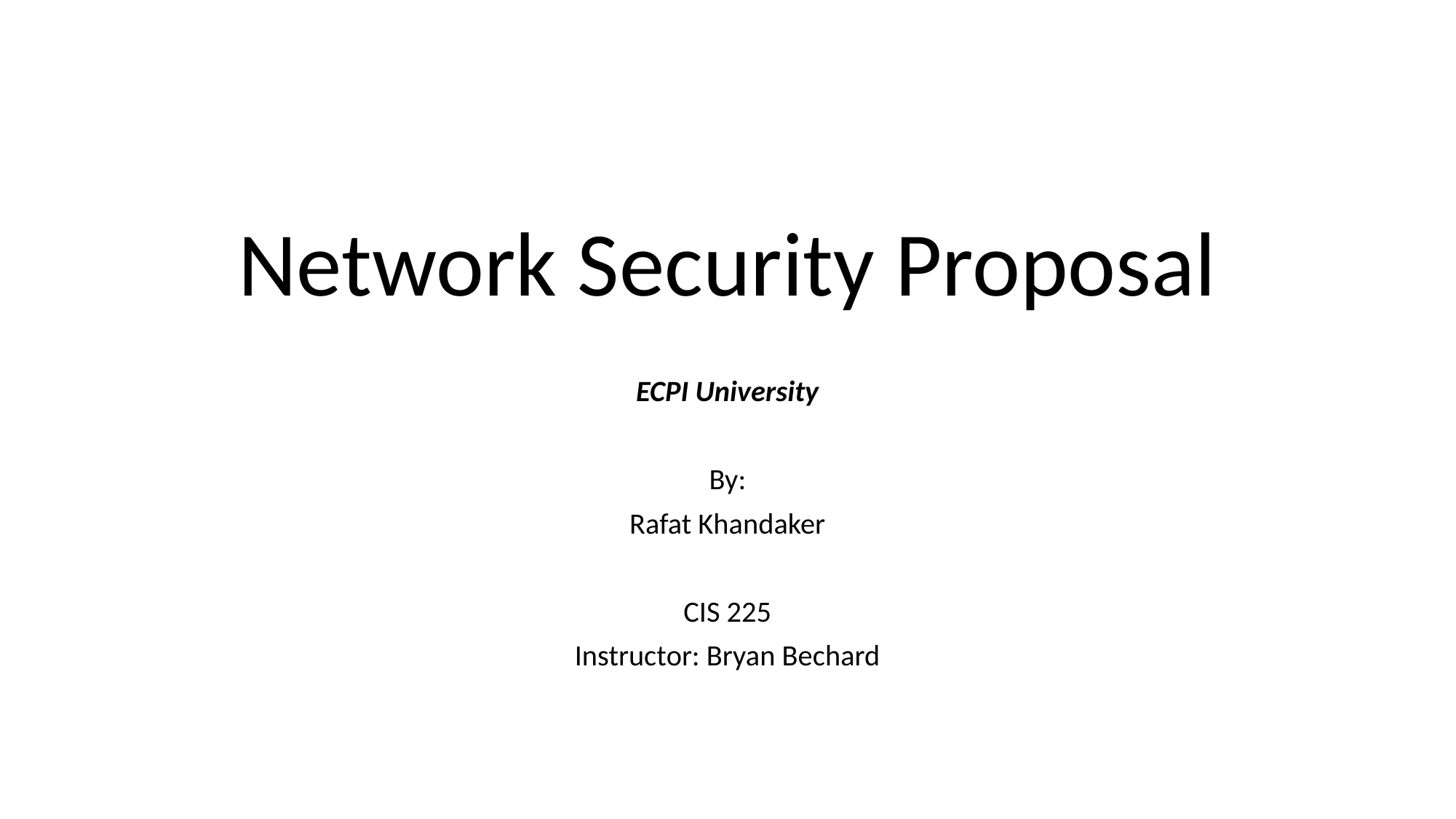

# Network Security Proposal

ECPI University

By:
Rafat Khandaker

CIS 225
Instructor: Bryan Bechard